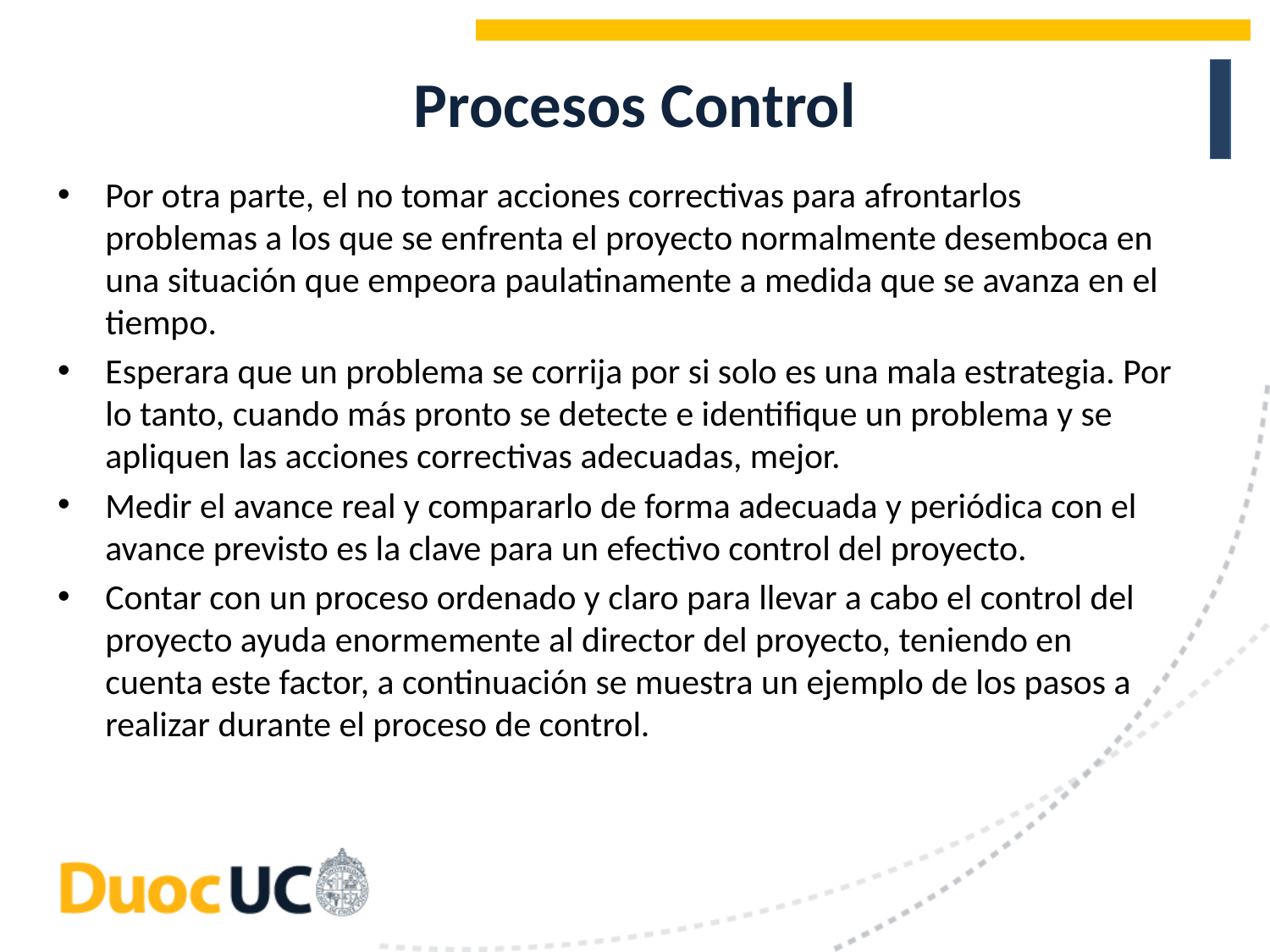

# Procesos Control
Por otra parte, el no tomar acciones correctivas para afrontarlos problemas a los que se enfrenta el proyecto normalmente desemboca en una situación que empeora paulatinamente a medida que se avanza en el tiempo.
Esperara que un problema se corrija por si solo es una mala estrategia. Por lo tanto, cuando más pronto se detecte e identifique un problema y se apliquen las acciones correctivas adecuadas, mejor.
Medir el avance real y compararlo de forma adecuada y periódica con el avance previsto es la clave para un efectivo control del proyecto.
Contar con un proceso ordenado y claro para llevar a cabo el control del proyecto ayuda enormemente al director del proyecto, teniendo en cuenta este factor, a continuación se muestra un ejemplo de los pasos a realizar durante el proceso de control.